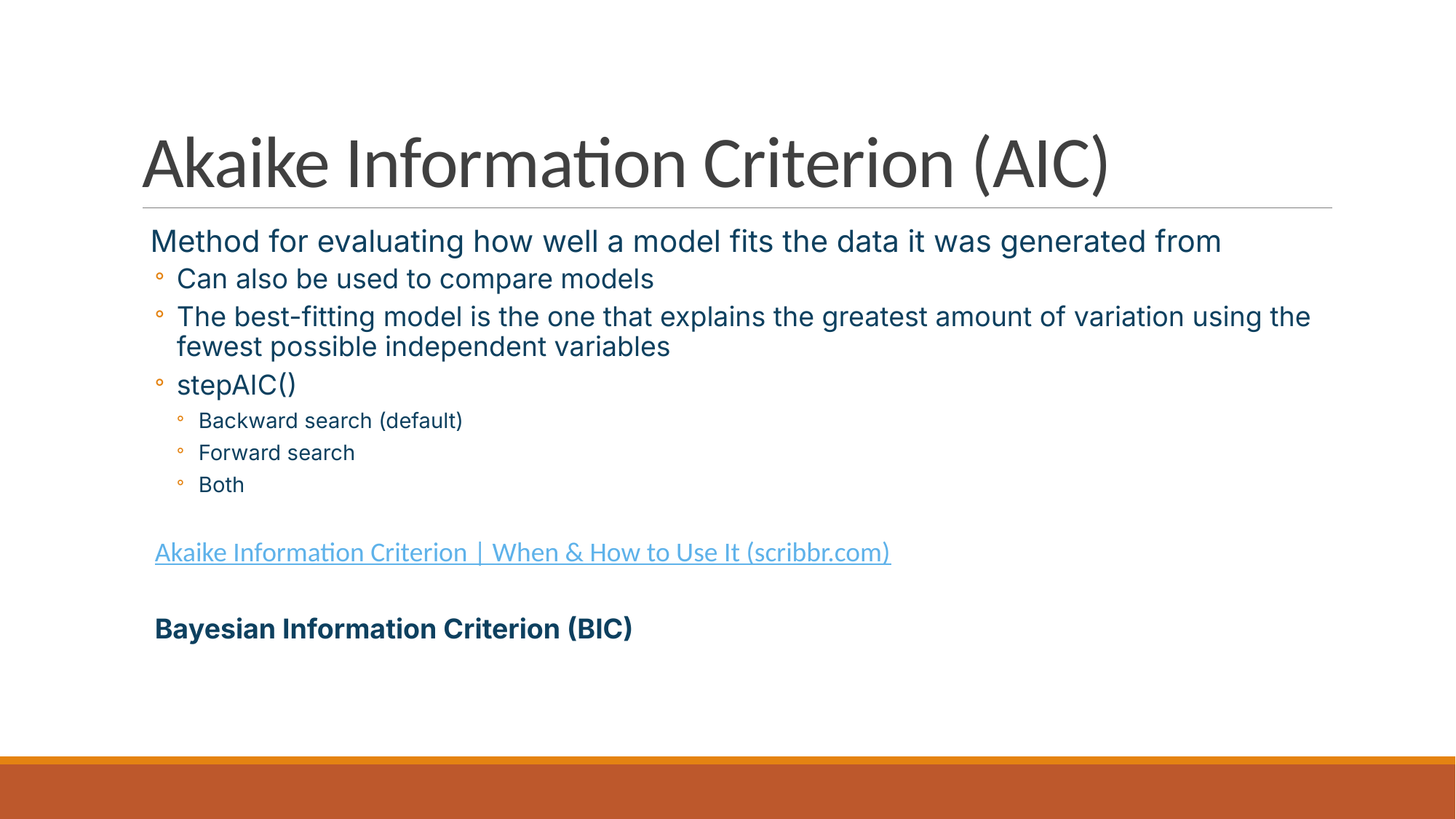

# Akaike Information Criterion (AIC)
 Method for evaluating how well a model fits the data it was generated from
Can also be used to compare models
The best-fitting model is the one that explains the greatest amount of variation using the fewest possible independent variables
stepAIC()
Backward search (default)
Forward search
Both

Akaike Information Criterion | When & How to Use It (scribbr.com)

Bayesian Information Criterion (BIC)